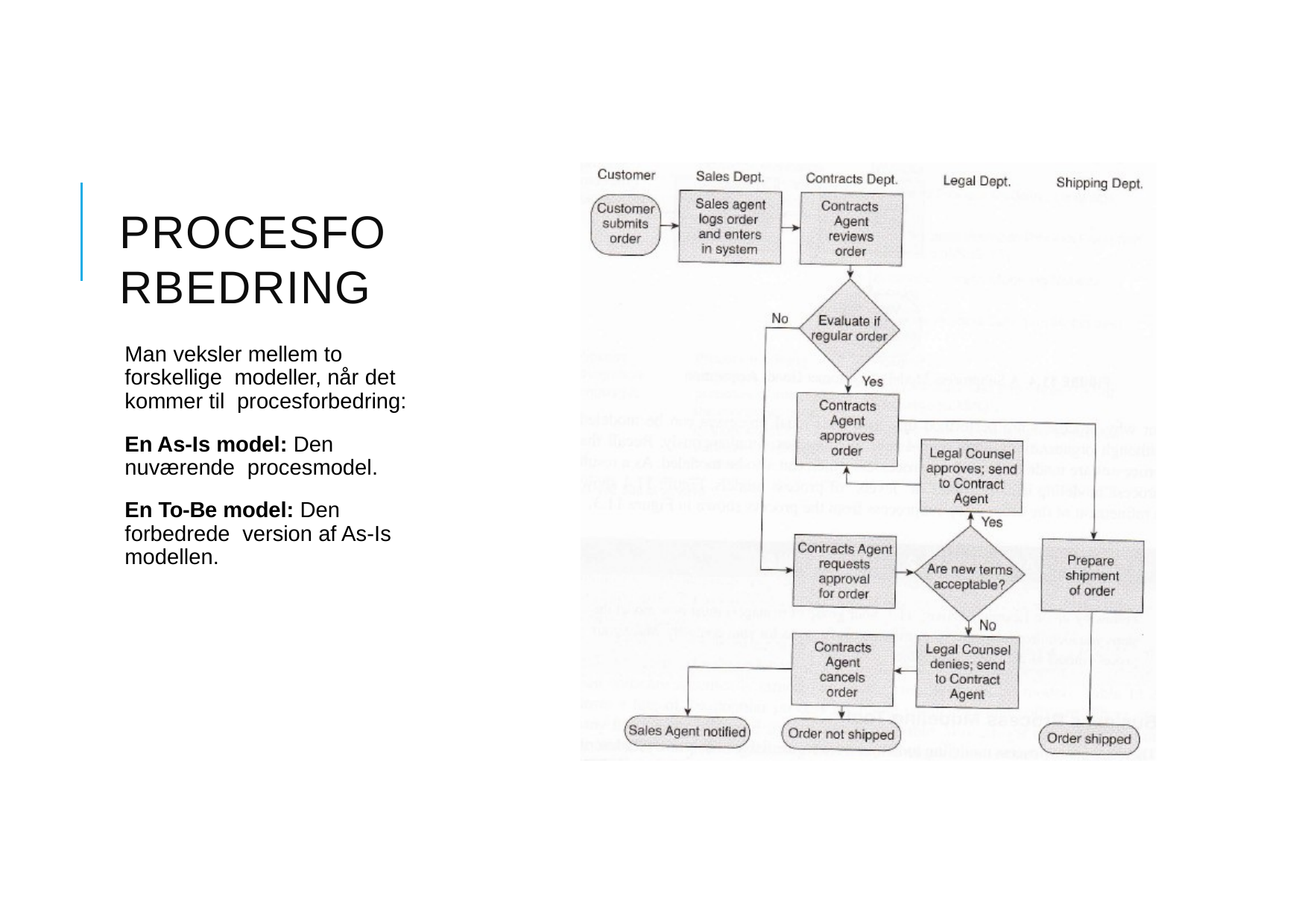

# PROCESFORBEDRING
Man veksler mellem to forskellige  modeller, når det kommer til  procesforbedring:
En As-Is model: Den nuværende  procesmodel.
En To-Be model: Den forbedrede  version af As-Is modellen.